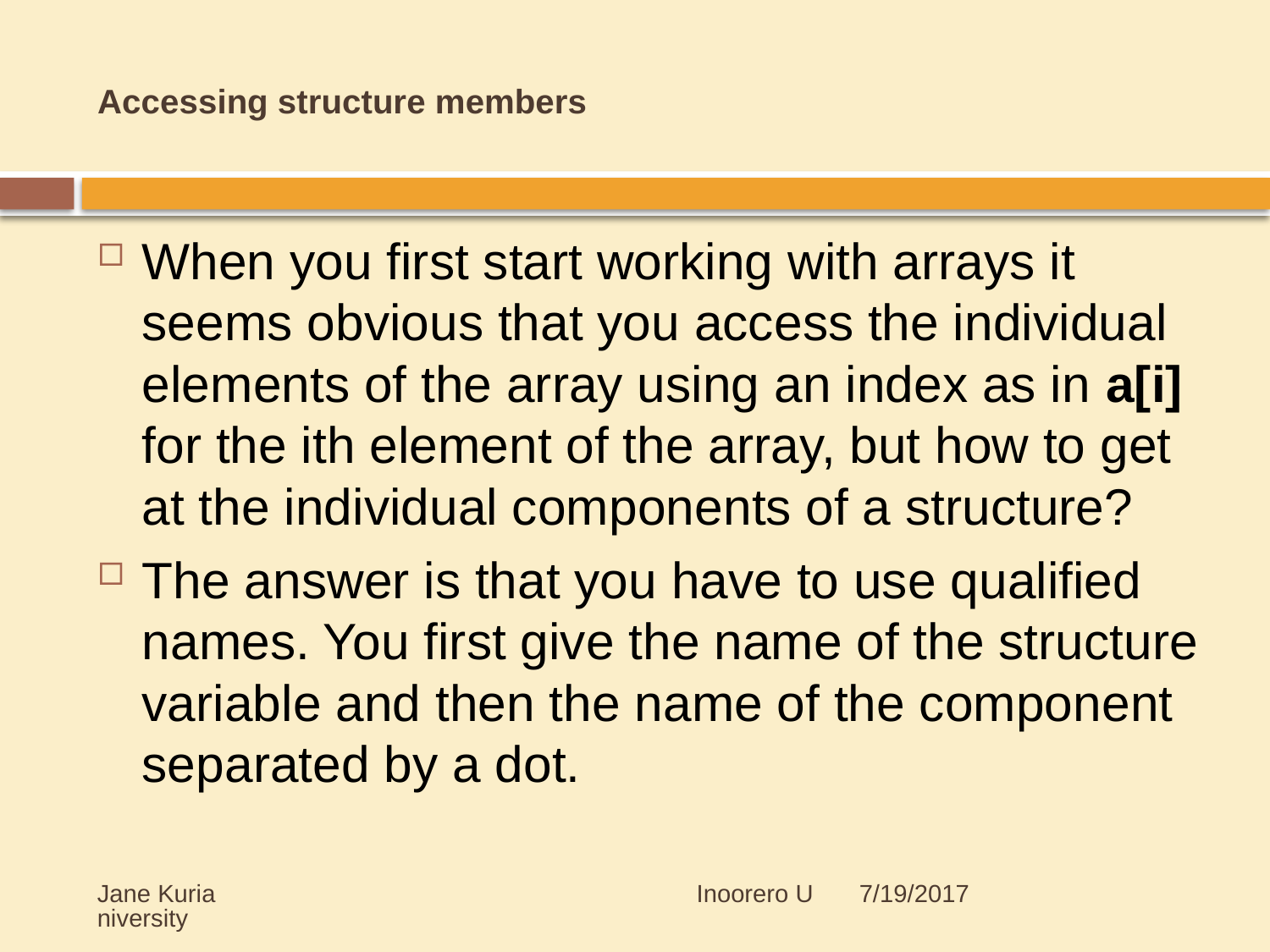

# Accessing structure members
13
When you first start working with arrays it seems obvious that you access the individual elements of the array using an index as in a[i] for the ith element of the array, but how to get at the individual components of a structure?
The answer is that you have to use qualified names. You first give the name of the structure variable and then the name of the component separated by a dot.
Jane Kuria                                                                     Inoorero University
7/19/2017